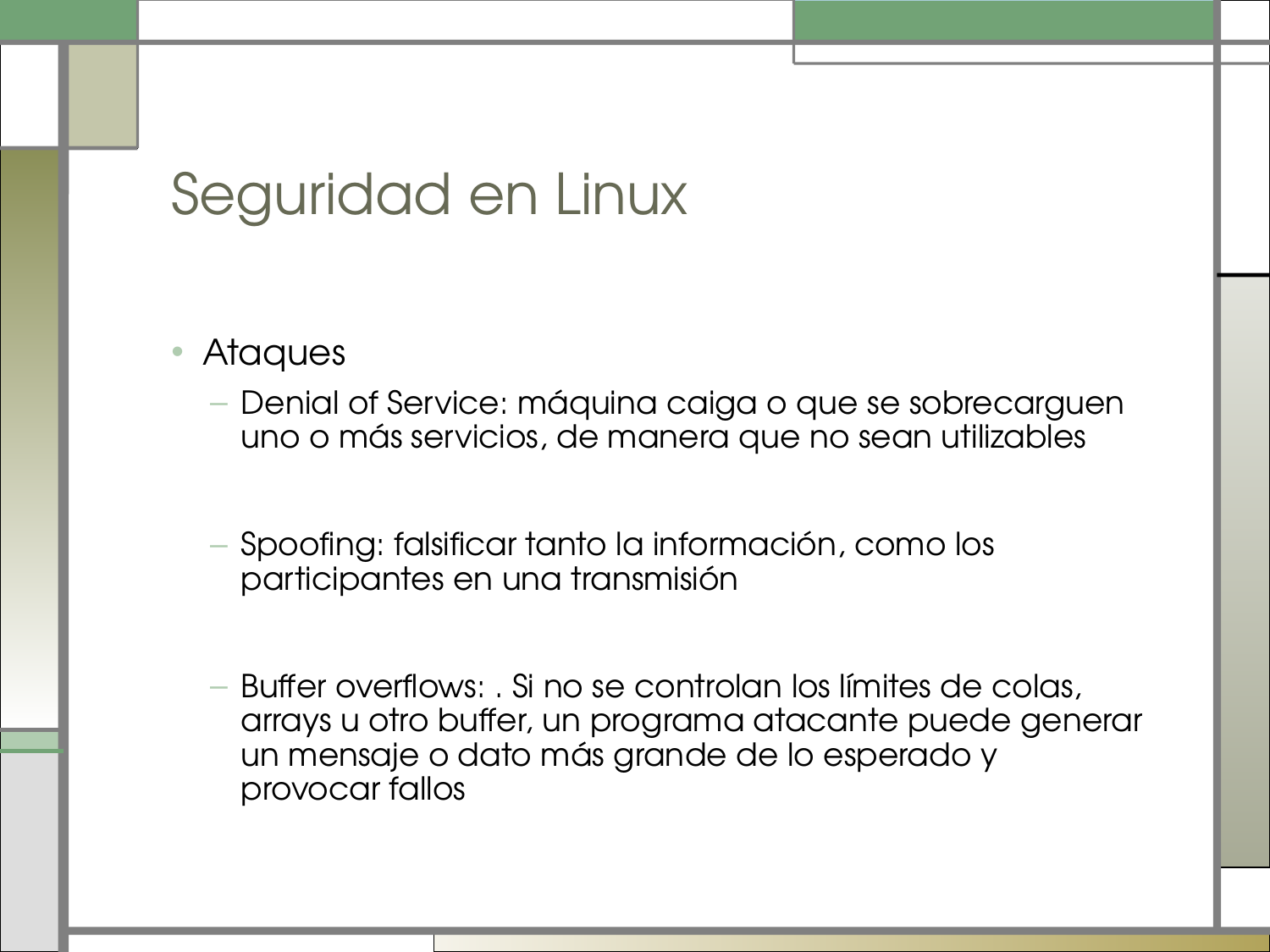

# Seguridad en Linux

Ataques
Denial of Service: máquina caiga o que se sobrecarguen uno o más servicios, de manera que no sean utilizables

Spoofing: falsificar tanto la información, como los participantes en una transmisión

Buffer overflows: . Si no se controlan los límites de colas, arrays u otro buffer, un programa atacante puede generar un mensaje o dato más grande de lo esperado y provocar fallos